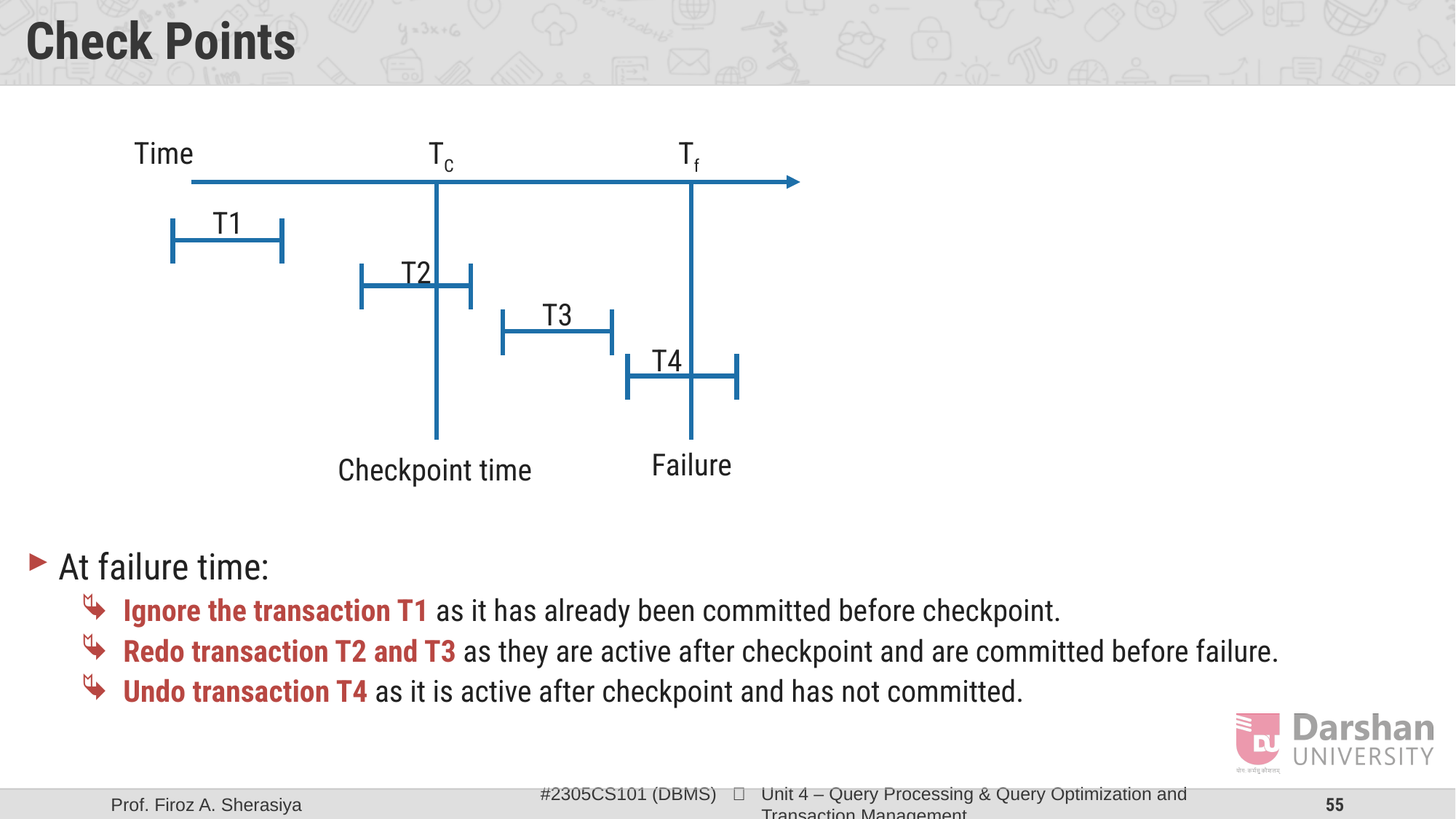

# Check Points

At failure time:
Ignore the transaction T1 as it has already been committed before checkpoint.
Redo transaction T2 and T3 as they are active after checkpoint and are committed before failure.
Undo transaction T4 as it is active after checkpoint and has not committed.
Time
TC
Tf
T1
T2
T3
T4
Failure
Checkpoint time